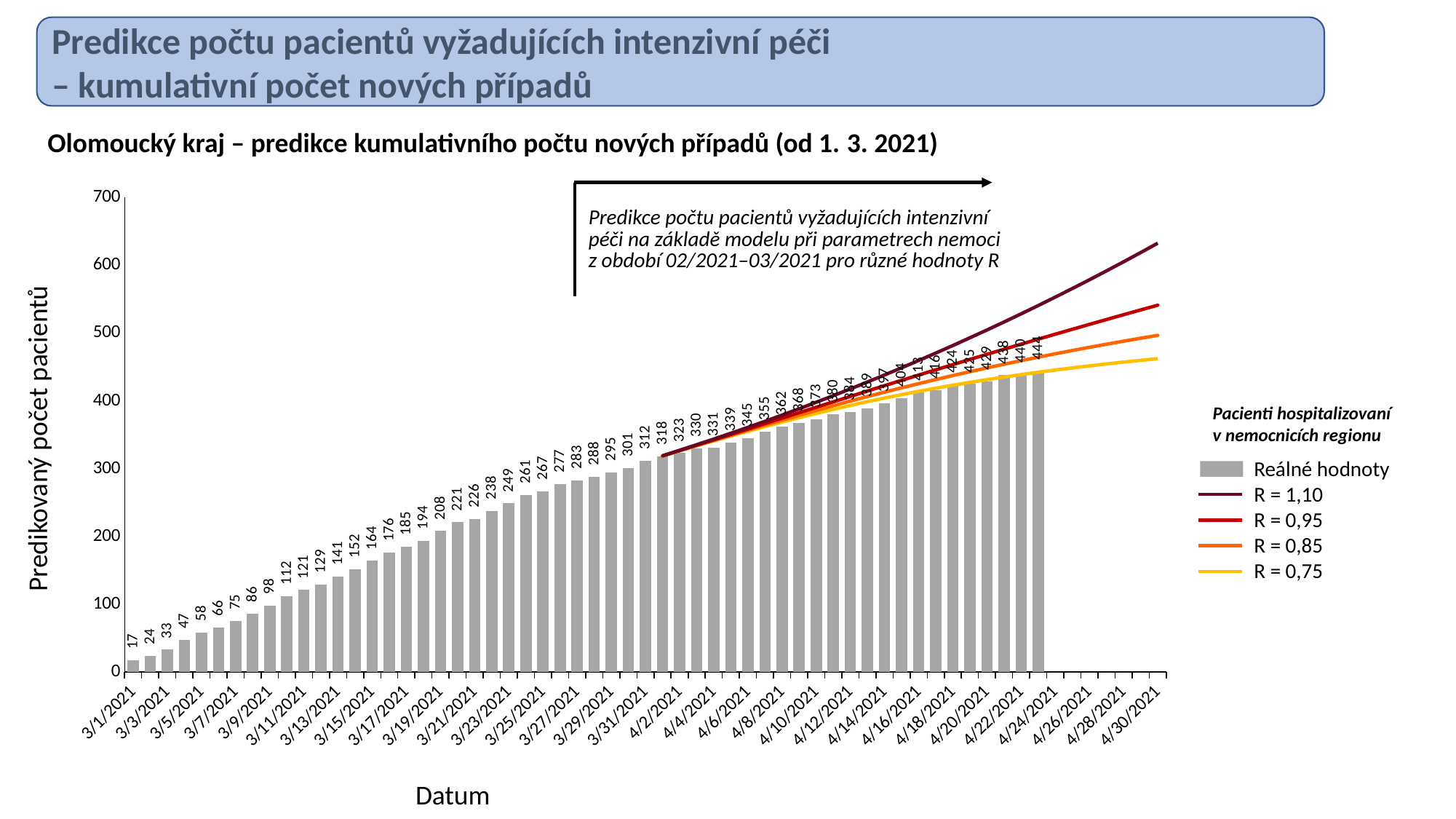

Predikce počtu pacientů vyžadujících intenzivní péči
– kumulativní počet nových případů
Olomoucký kraj – predikce kumulativního počtu nových případů (od 1. 3. 2021)

### Chart

| Category |  |  |  |  |  |
|---|---|---|---|---|---|
| 44256 | 17.0 | None | None | None | None |
| 44257 | 24.0 | None | None | None | None |
| 44258 | 33.0 | None | None | None | None |
| 44259 | 47.0 | None | None | None | None |
| 44260 | 58.0 | None | None | None | None |
| 44261 | 66.0 | None | None | None | None |
| 44262 | 75.0 | None | None | None | None |
| 44263 | 86.0 | None | None | None | None |
| 44264 | 98.0 | None | None | None | None |
| 44265 | 112.0 | None | None | None | None |
| 44266 | 121.0 | None | None | None | None |
| 44267 | 129.0 | None | None | None | None |
| 44268 | 141.0 | None | None | None | None |
| 44269 | 152.0 | None | None | None | None |
| 44270 | 164.0 | None | None | None | None |
| 44271 | 176.0 | None | None | None | None |
| 44272 | 185.0 | None | None | None | None |
| 44273 | 194.0 | None | None | None | None |
| 44274 | 208.0 | None | None | None | None |
| 44275 | 221.0 | None | None | None | None |
| 44276 | 226.0 | None | None | None | None |
| 44277 | 238.0 | None | None | None | None |
| 44278 | 249.0 | None | None | None | None |
| 44279 | 261.0 | None | None | None | None |
| 44280 | 267.0 | None | None | None | None |
| 44281 | 277.0 | None | None | None | None |
| 44282 | 283.0 | None | None | None | None |
| 44283 | 288.0 | None | None | None | None |
| 44284 | 295.0 | None | None | None | None |
| 44285 | 301.0 | None | None | None | None |
| 44286 | 312.0 | None | None | None | None |
| 44287 | 318.0 | 318.7949584077185 | 318.877440390028 | 318.9599223723375 | 319.0839047231045 |
| 44288 | 323.0 | 326.3845670866506 | 326.6292163193416 | 326.8741249293353 | 327.24171640432877 |
| 44289 | 330.0 | 333.79383210832407 | 334.271229426407 | 334.74950374774994 | 335.46665326228293 |
| 44290 | 331.0 | 341.10524212755706 | 341.88070418864834 | 342.65757803580254 | 343.8220809069542 |
| 44291 | 339.0 | 348.3062999068766 | 349.45582367885373 | 350.61150255594606 | 352.35120952997113 |
| 44292 | 345.0 | 355.34202385153526 | 356.95263552414883 | 358.58203214306735 | 361.05494777112335 |
| 44293 | 355.0 | 362.187240005361 | 364.3565745644292 | 366.56905444933597 | 369.9610835917035 |
| 44294 | 362.0 | 368.8575198586949 | 371.6906924036375 | 374.60621150230975 | 379.12546583683843 |
| 44295 | 368.0 | 375.31655187658214 | 378.91160028226346 | 382.6443526773679 | 388.4911300308547 |
| 44296 | 373.0 | 381.5565280867949 | 386.00570128787496 | 390.66561958032923 | 398.04074900733383 |
| 44297 | 380.0 | 387.5903558963098 | 392.9849848155012 | 398.6851264672431 | 407.80358939538087 |
| 44298 | 384.0 | 393.40224347892337 | 399.83242295579475 | 406.68985346019485 | 417.7857835619037 |
| 44299 | 389.0 | 398.9697826463318 | 406.5219846277011 | 414.65500714980965 | 427.9724092071901 |
| 44300 | 397.0 | 404.28677277268196 | 413.04239114548136 | 422.5660756823229 | 438.35189609208635 |
| 44301 | 404.0 | 409.35666462425337 | 419.3907982705124 | 430.4161366009196 | 448.9180300648891 |
| 44302 | 413.0 | 414.19416095316257 | 425.5736072728456 | 438.20597023984885 | 459.6707949729481 |
| 44303 | 416.0 | 418.81679912146643 | 431.60245962791055 | 445.94397936350146 | 470.6245730970688 |
| 44304 | 424.0 | 423.23379303324197 | 437.4815076950938 | 453.63261619298873 | 481.7905410670633 |
| 44305 | 425.0 | 427.441428341519 | 443.2024352439398 | 461.2617429521589 | 493.16478579282654 |
| 44306 | 429.0 | 431.4463142495367 | 448.766877517807 | 468.8287453896068 | 504.7464094465751 |
| 44307 | 438.0 | 435.2626422143582 | 454.18289071645927 | 476.3370750538926 | 516.5396866647058 |
| 44308 | 440.0 | 438.90037124750734 | 459.45480615536906 | 483.78691836293007 | 528.5463207375752 |
| 44309 | 444.0 | 442.3630199589014 | 464.5811041065116 | 491.17334110130014 | 540.7659209183839 |
| 44310 | 0.0 | 445.6593926358829 | 469.5667182468586 | 498.49853552827904 | 553.2065029463508 |
| 44311 | 0.0 | 448.80200073950766 | 474.42053891613955 | 505.7684879776897 | 565.8787581050115 |
| 44312 | 0.0 | 451.7977905667957 | 479.14525448593423 | 512.9825719204916 | 578.7843889788012 |
| 44313 | 0.0 | 454.65324004388464 | 483.7436019325388 | 520.139899218333 | 591.9245553044866 |
| 44314 | 0.0 | 457.37529017449583 | 488.2192021703633 | 527.2410588205167 | 605.302886946562 |
| 44315 | 0.0 | 459.9688300007782 | 492.5736457900118 | 534.2846380969924 | 618.923075932218 |
| 44316 | 0.0 | 462.440422348998 | 496.8106943914807 | 541.2715463136847 | 632.7908133639999 |
|  | None | None | None | None | None |
|  | None | None | None | None | None |
|  | None | None | None | None | None |
|  | None | None | None | None | None |
|  | None | None | None | None | None |
|  | None | None | None | None | None |
|  | None | None | None | None | None |
|  | None | None | None | None | None |
|  | None | None | None | None | None |
|  | None | None | None | None | None |
|  | None | None | None | None | None |
|  | None | None | None | None | None |
|  | None | None | None | None | None |
|  | None | None | None | None | None |
|  | None | None | None | None | None |
|  | None | None | None | None | None |
|  | None | None | None | None | None |
|  | None | None | None | None | None |
|  | None | None | None | None | None |
|  | None | None | None | None | None |
|  | None | None | None | None | None |
|  | None | None | None | None | None |
|  | None | None | None | None | None |
|  | None | None | None | None | None |
|  | None | None | None | None | None |
|  | None | None | None | None | None |
|  | None | None | None | None | None |
|  | None | None | None | None | None |
|  | None | None | None | None | None |
|  | None | None | None | None | None |
|  | None | None | None | None | None |
|  | None | None | None | None | None |
|  | None | None | None | None | None |
|  | None | None | None | None | None |
|  | None | None | None | None | None |
|  | None | None | None | None | None |
|  | None | None | None | None | None |
|  | None | None | None | None | None |
|  | None | None | None | None | None |
|  | None | None | None | None | None |
|  | None | None | None | None | None |
|  | None | None | None | None | None |
|  | None | None | None | None | None |
|  | None | None | None | None | None |
|  | None | None | None | None | None |
|  | None | None | None | None | None |
|  | None | None | None | None | None |
|  | None | None | None | None | None |
|  | None | None | None | None | None |
|  | None | None | None | None | None |
|  | None | None | None | None | None |
|  | None | None | None | None | None |
|  | None | None | None | None | None |
|  | None | None | None | None | None |
|  | None | None | None | None | None |
|  | None | None | None | None | None |
|  | None | None | None | None | None |
|  | None | None | None | None | None |
|  | None | None | None | None | None |
|  | None | None | None | None | None |
|  | None | None | None | None | None |
|  | None | None | None | None | None |
|  | None | None | None | None | None |
|  | None | None | None | None | None |
|  | None | None | None | None | None |
|  | None | None | None | None | None |
|  | None | None | None | None | None |
|  | None | None | None | None | None |
|  | None | None | None | None | None |
|  | None | None | None | None | None |
|  | None | None | None | None | None |
|  | None | None | None | None | None |
|  | None | None | None | None | None |
|  | None | None | None | None | None |
|  | None | None | None | None | None |
|  | None | None | None | None | None |
|  | None | None | None | None | None |
|  | None | None | None | None | None |
|  | None | None | None | None | None |
|  | None | None | None | None | None |
|  | None | None | None | None | None |
|  | None | None | None | None | None |
|  | None | None | None | None | None |
|  | None | None | None | None | None |
|  | None | None | None | None | None |
|  | None | None | None | None | None |
|  | None | None | None | None | None |
|  | None | None | None | None | None |
|  | None | None | None | None | None |
|  | None | None | None | None | None |
|  | None | None | None | None | None |
|  | None | None | None | None | None |
|  | None | None | None | None | None |
|  | None | None | None | None | None |
|  | None | None | None | None | None |
|  | None | None | None | None | None |
|  | None | None | None | None | None |
|  | None | None | None | None | None |
|  | None | None | None | None | None |
|  | None | None | None | None | None |
|  | None | None | None | None | None |
|  | None | None | None | None | None |
|  | None | None | None | None | None |
|  | None | None | None | None | None |
|  | None | None | None | None | None |
|  | None | None | None | None | None |
|  | None | None | None | None | None |
|  | None | None | None | None | None |
|  | None | None | None | None | None |
|  | None | None | None | None | None |
|  | None | None | None | None | None |
|  | None | None | None | None | None |
|  | None | None | None | None | None |
|  | None | None | None | None | None |
|  | None | None | None | None | None |
|  | None | None | None | None | None |
|  | None | None | None | None | None |
|  | None | None | None | None | None |
|  | None | None | None | None | None |
|  | None | None | None | None | None |
| Predikce počtu pacientů vyžadujících intenzivní péči na základě modelu při parametrech nemoci z období 02/2021–03/2021 pro různé hodnoty R |
| --- |
Pacienti hospitalizovaní v nemocnicích regionu
Predikovaný počet pacientů
Reálné hodnoty
R = 1,10
R = 0,95
R = 0,85
R = 0,75

Datum